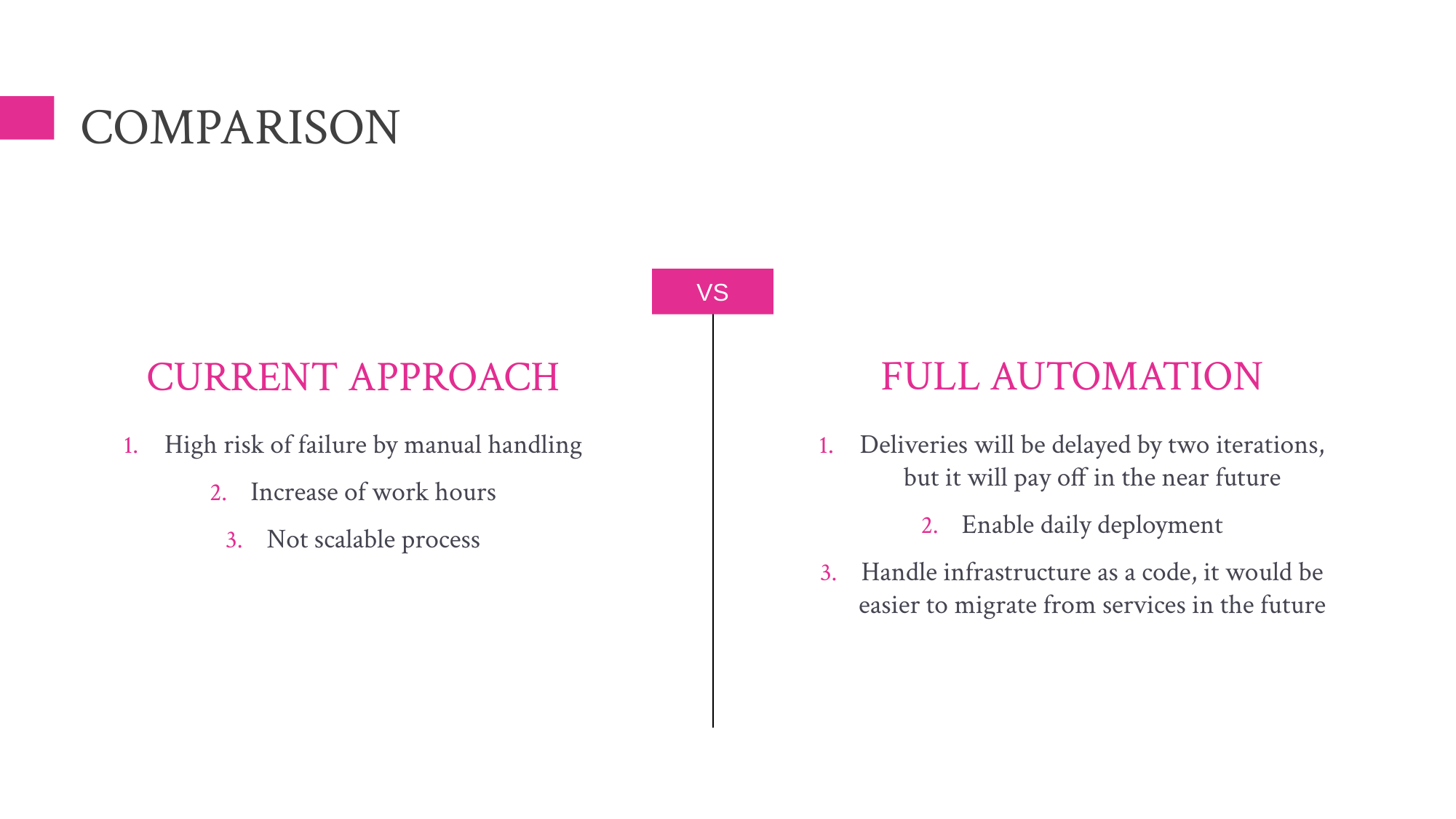

# COMPARISON
current approach
FULL AUTOMATION
High risk of failure by manual handling
Increase of work hours
Not scalable process
Deliveries will be delayed by two iterations, but it will pay off in the near future
Enable daily deployment
Handle infrastructure as a code, it would be easier to migrate from services in the future